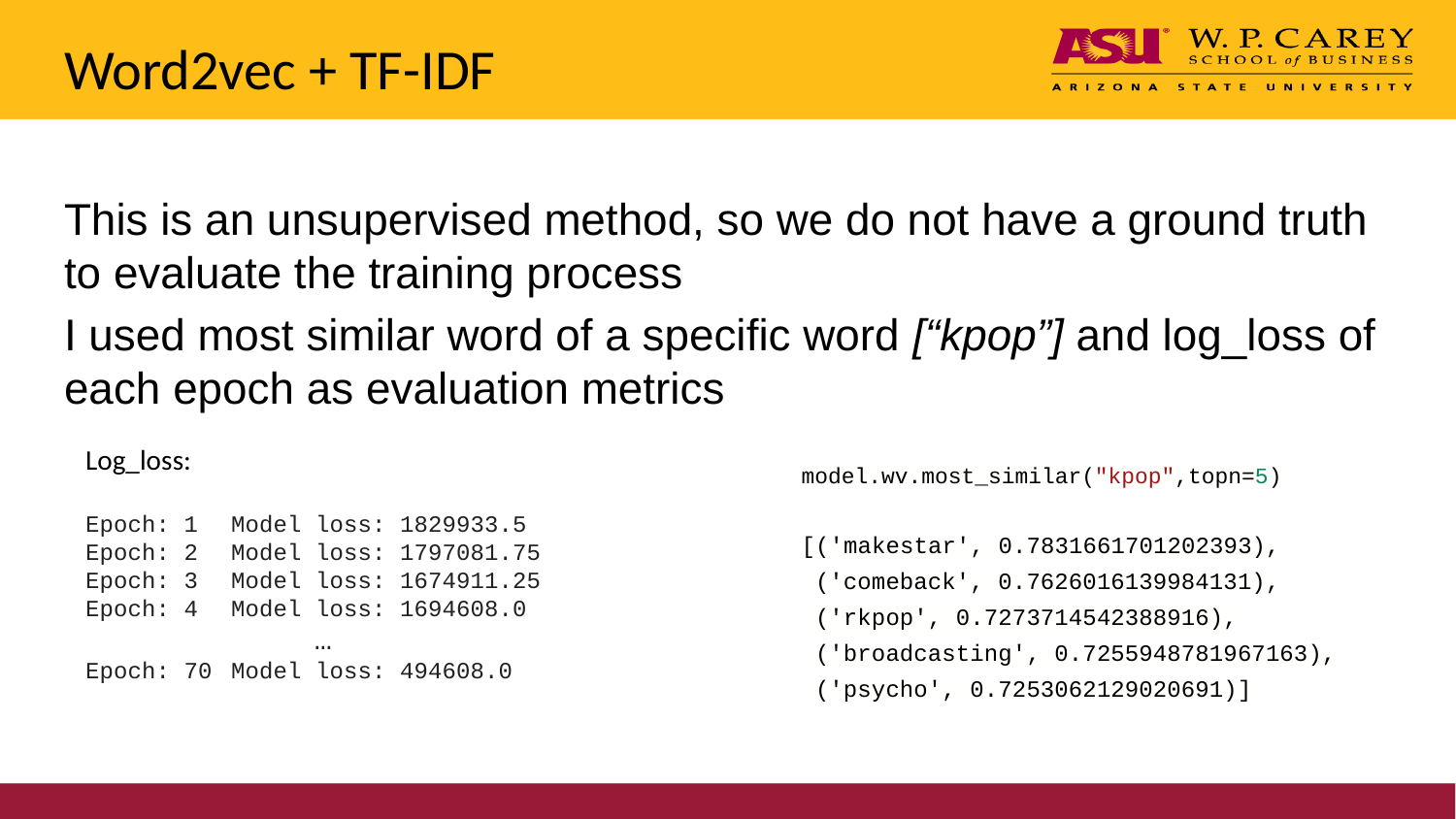

# Word2vec + TF-IDF
This is an unsupervised method, so we do not have a ground truth to evaluate the training process
I used most similar word of a specific word [“kpop”] and log_loss of each epoch as evaluation metrics

Log_loss:

Epoch: 1	Model loss: 1829933.5
Epoch: 2	Model loss: 1797081.75
Epoch: 3	Model loss: 1674911.25
Epoch: 4	Model loss: 1694608.0
…
Epoch: 70	Model loss: 494608.0
model.wv.most_similar("kpop",topn=5)

[('makestar', 0.7831661701202393),
 ('comeback', 0.7626016139984131),
 ('rkpop', 0.7273714542388916),
 ('broadcasting', 0.7255948781967163),
 ('psycho', 0.7253062129020691)]